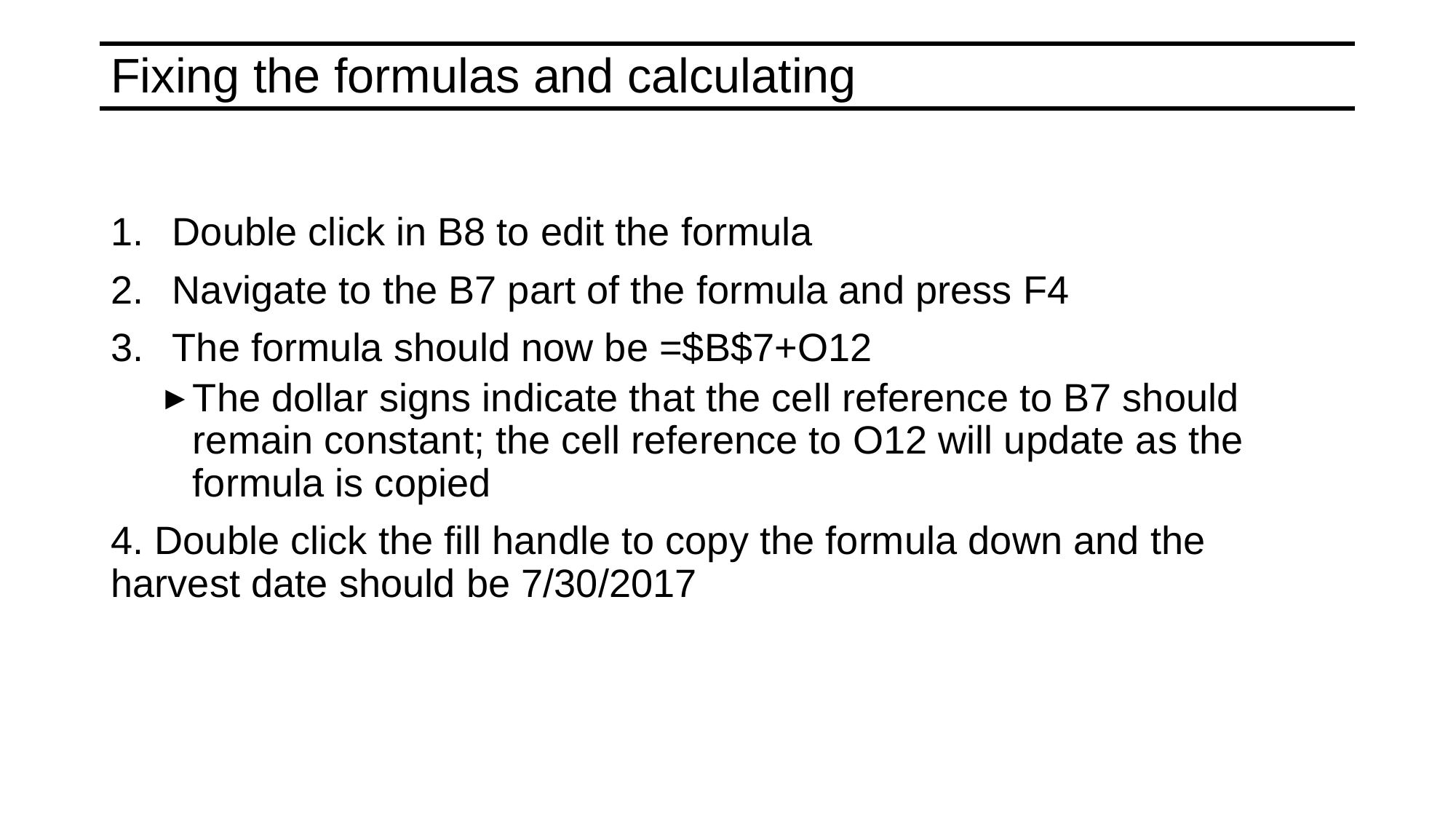

# Fixing the formulas and calculating
Double click in B8 to edit the formula
Navigate to the B7 part of the formula and press F4
The formula should now be =$B$7+O12
The dollar signs indicate that the cell reference to B7 should remain constant; the cell reference to O12 will update as the formula is copied
4. Double click the fill handle to copy the formula down and the harvest date should be 7/30/2017